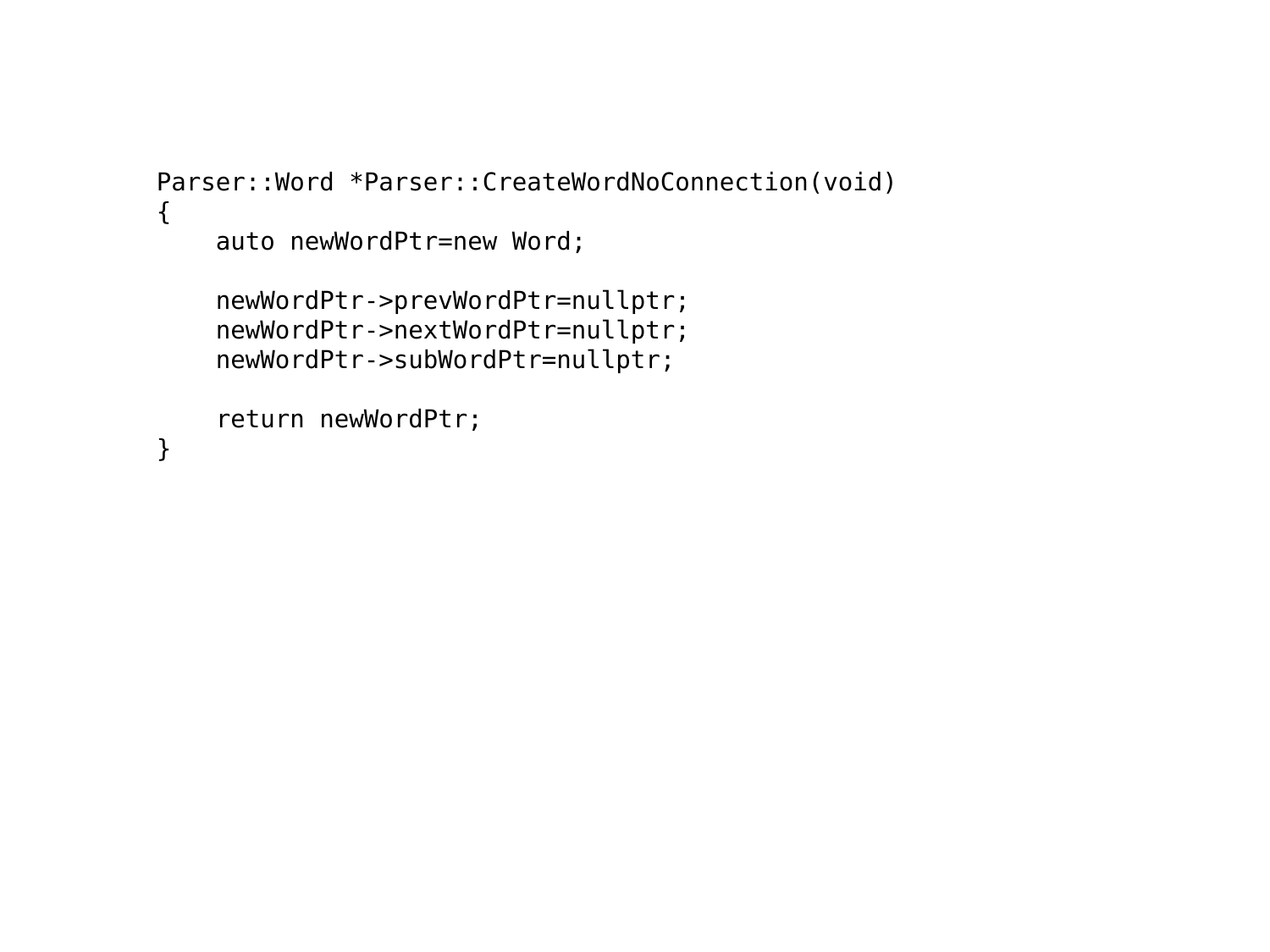

Parser::Word *Parser::CreateWordNoConnection(void)
{
    auto newWordPtr=new Word;

    newWordPtr->prevWordPtr=nullptr;
    newWordPtr->nextWordPtr=nullptr;
    newWordPtr->subWordPtr=nullptr;

    return newWordPtr;
}